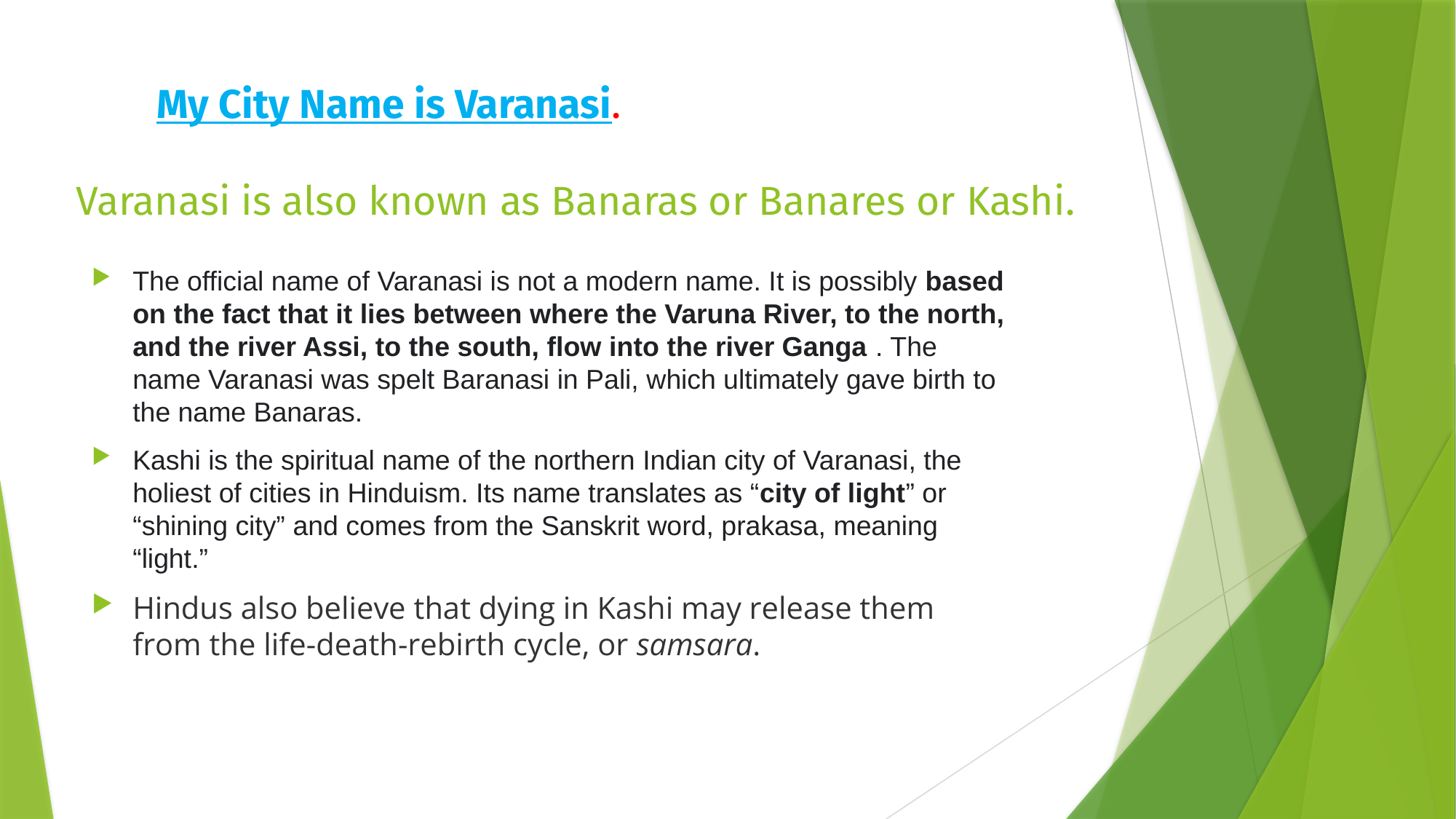

My City Name is Varanasi.

Varanasi is also known as Banaras or Banares or Kashi.
The official name of Varanasi is not a modern name. It is possibly based on the fact that it lies between where the Varuna River, to the north, and the river Assi, to the south, flow into the river Ganga . The name Varanasi was spelt Baranasi in Pali, which ultimately gave birth to the name Banaras.
Kashi is the spiritual name of the northern Indian city of Varanasi, the holiest of cities in Hinduism. Its name translates as “city of light” or “shining city” and comes from the Sanskrit word, prakasa, meaning “light.”
Hindus also believe that dying in Kashi may release them from the life-death-rebirth cycle, or samsara.